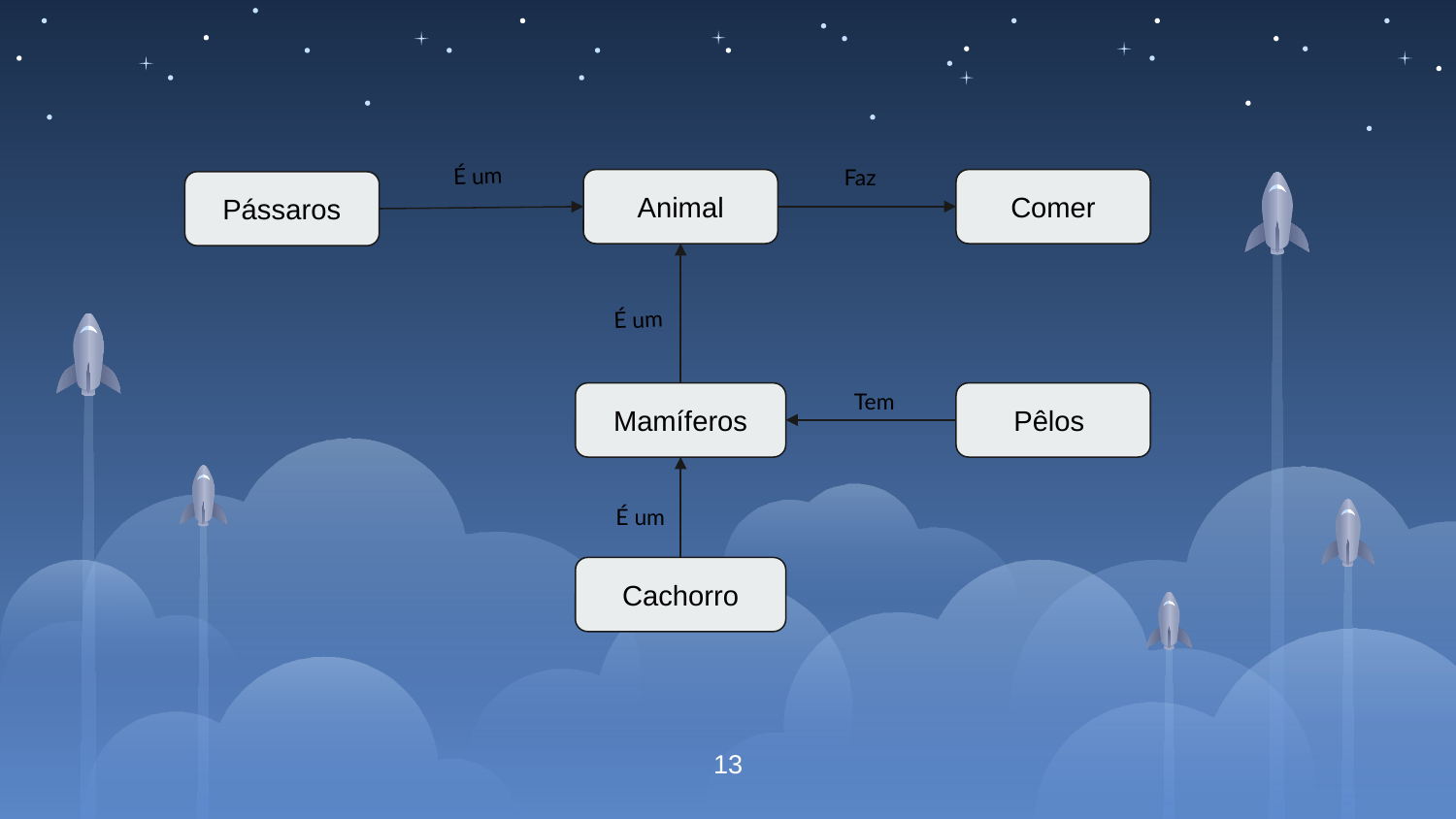

É um
Faz
Animal
Comer
Pássaros
É um
Tem
Mamíferos
Pêlos
É um
Cachorro
13